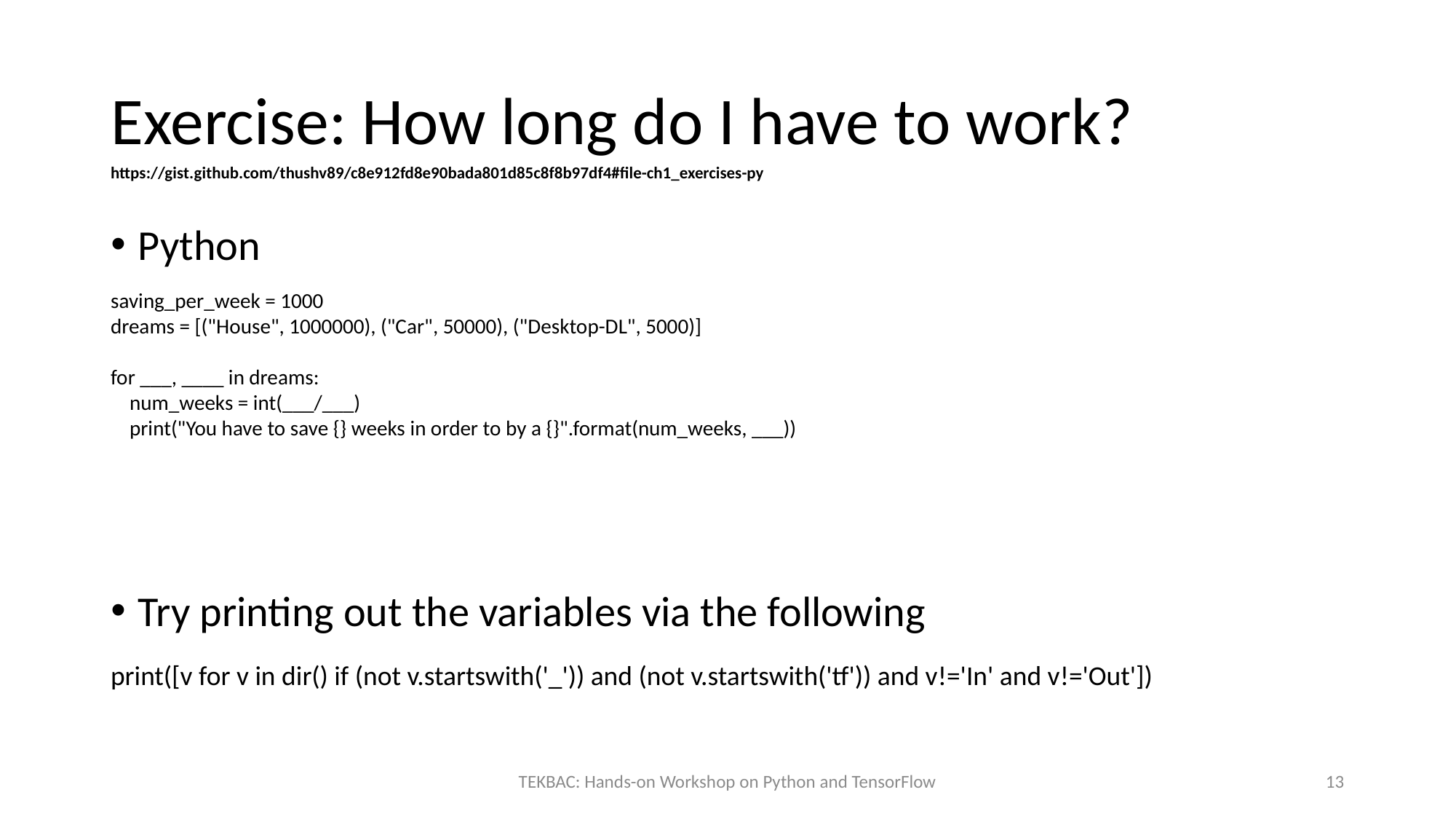

# Exercise: How long do I have to work?
https://gist.github.com/thushv89/c8e912fd8e90bada801d85c8f8b97df4#file-ch1_exercises-py
Python

Try printing out the variables via the following
saving_per_week = 1000
dreams = [("House", 1000000), ("Car", 50000), ("Desktop-DL", 5000)]

for ___, ____ in dreams:
    num_weeks = int(___/___)
    print("You have to save {} weeks in order to by a {}".format(num_weeks, ___))
print([v for v in dir() if (not v.startswith('_')) and (not v.startswith('tf')) and v!='In' and v!='Out'])
TEKBAC: Hands-on Workshop on Python and TensorFlow
13